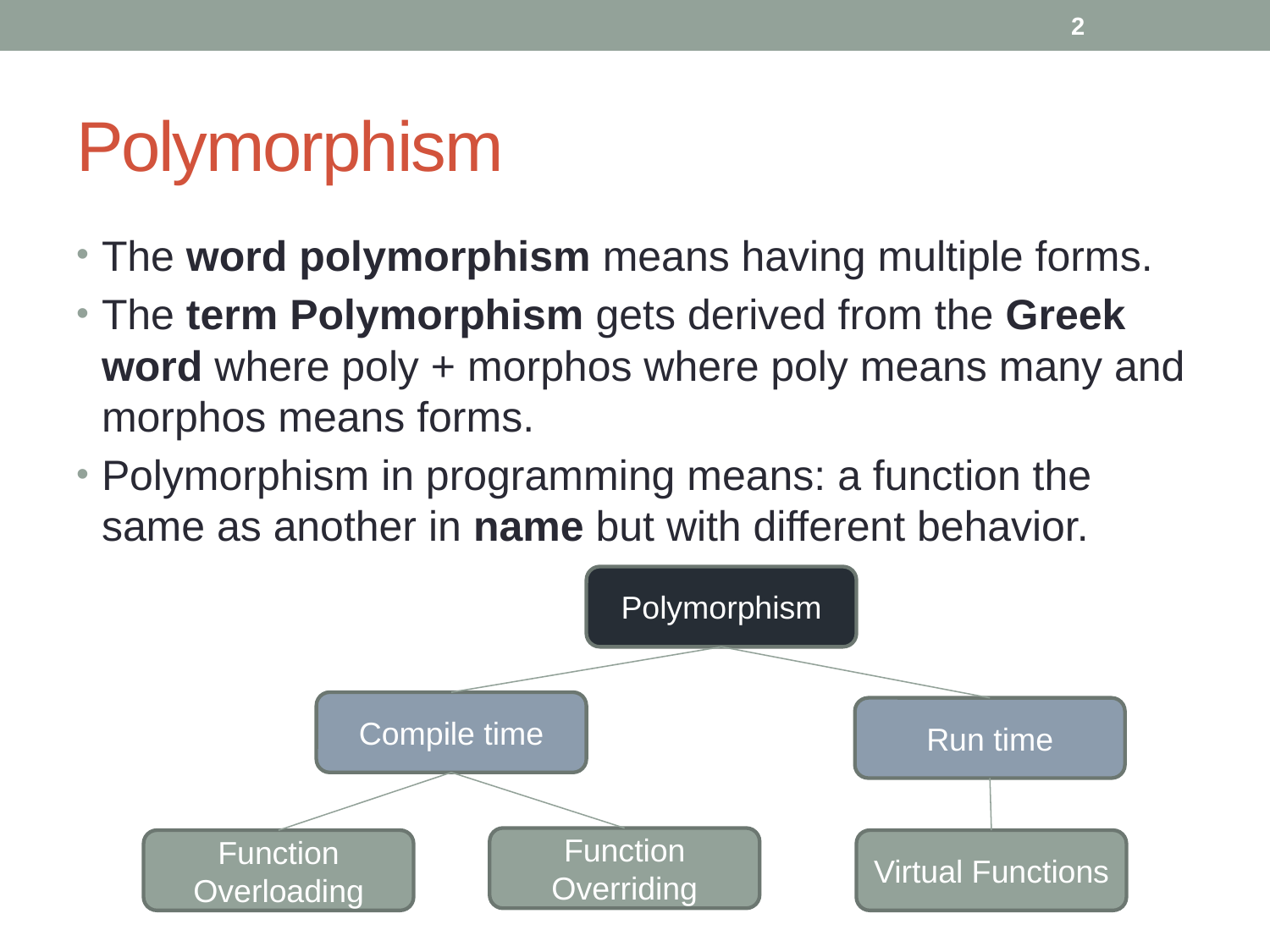

2
# Polymorphism
The word polymorphism means having multiple forms.
The term Polymorphism gets derived from the Greek word where poly + morphos where poly means many and morphos means forms.
Polymorphism in programming means: a function the same as another in name but with different behavior.

Polymorphism
Compile time
Run time
Function Overriding
Function Overloading
Virtual Functions